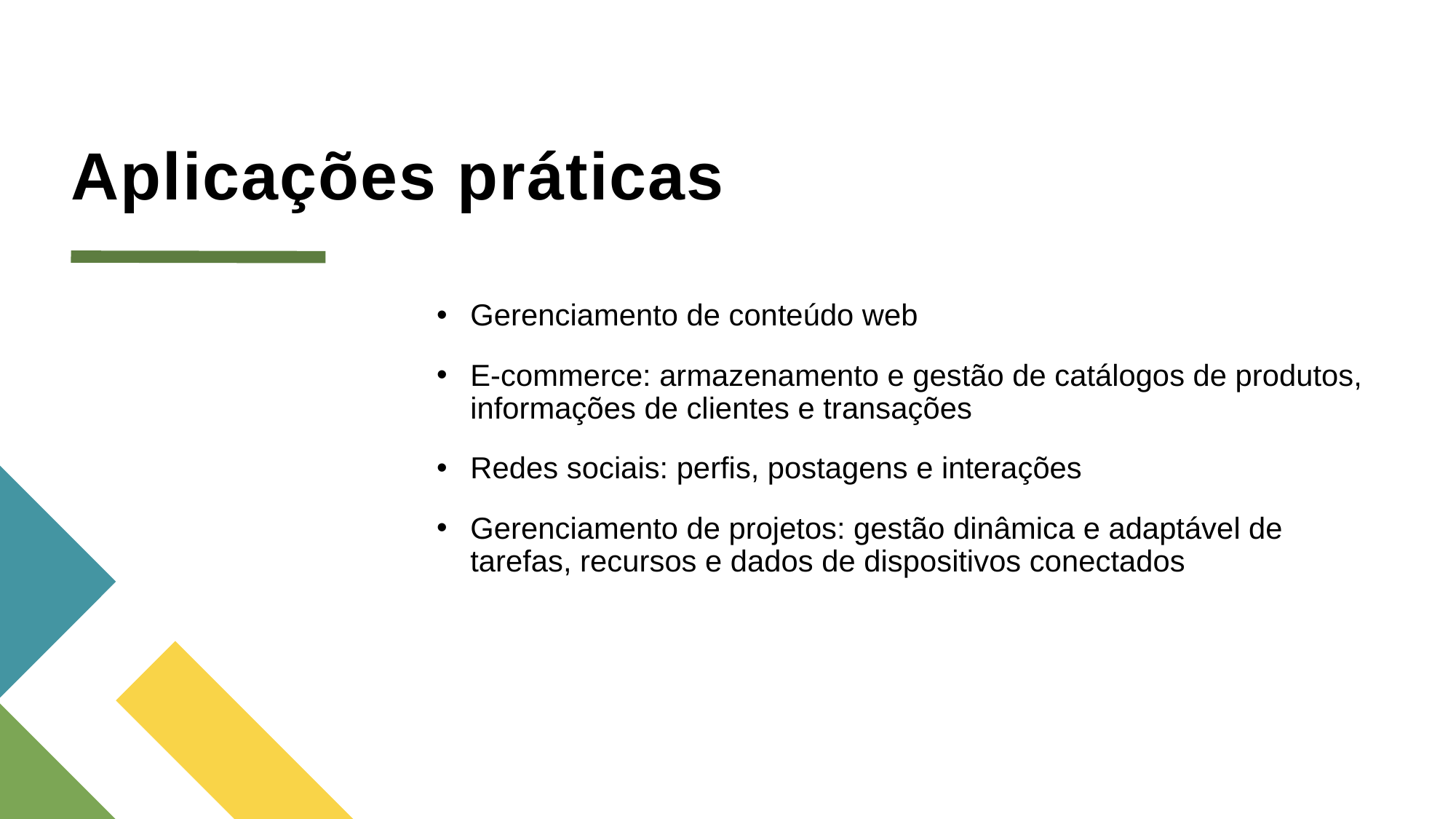

# Aplicações práticas
Gerenciamento de conteúdo web
E-commerce: armazenamento e gestão de catálogos de produtos, informações de clientes e transações
Redes sociais: perfis, postagens e interações
Gerenciamento de projetos: gestão dinâmica e adaptável de tarefas, recursos e dados de dispositivos conectados